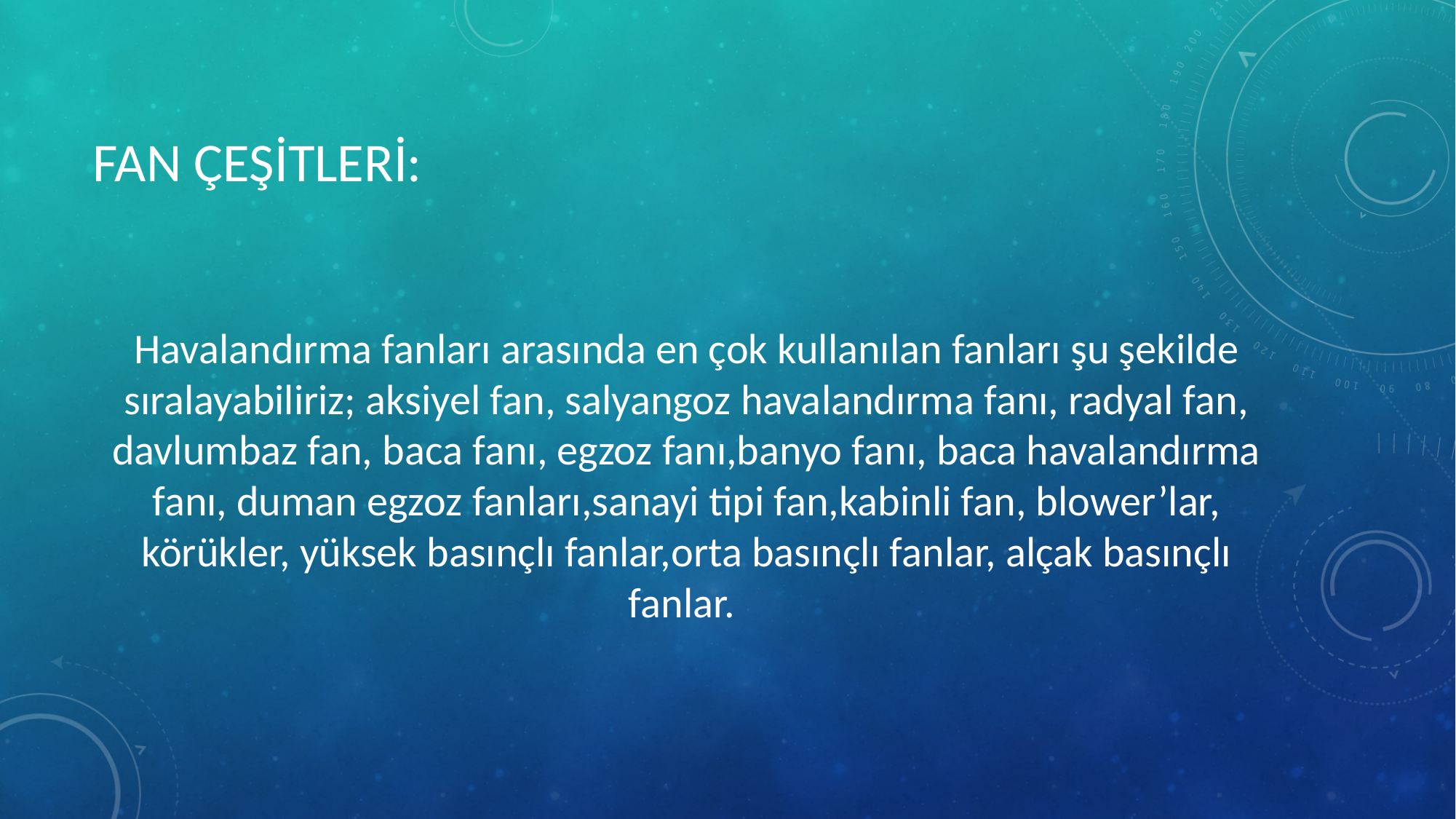

# fan çeşitleri:
Havalandırma fanları arasında en çok kullanılan fanları şu şekilde sıralayabiliriz; aksiyel fan, salyangoz havalandırma fanı, radyal fan, davlumbaz fan, baca fanı, egzoz fanı,banyo fanı, baca havalandırma fanı, duman egzoz fanları,sanayi tipi fan,kabinli fan, blower’lar, körükler, yüksek basınçlı fanlar,orta basınçlı fanlar, alçak basınçlı fanlar.